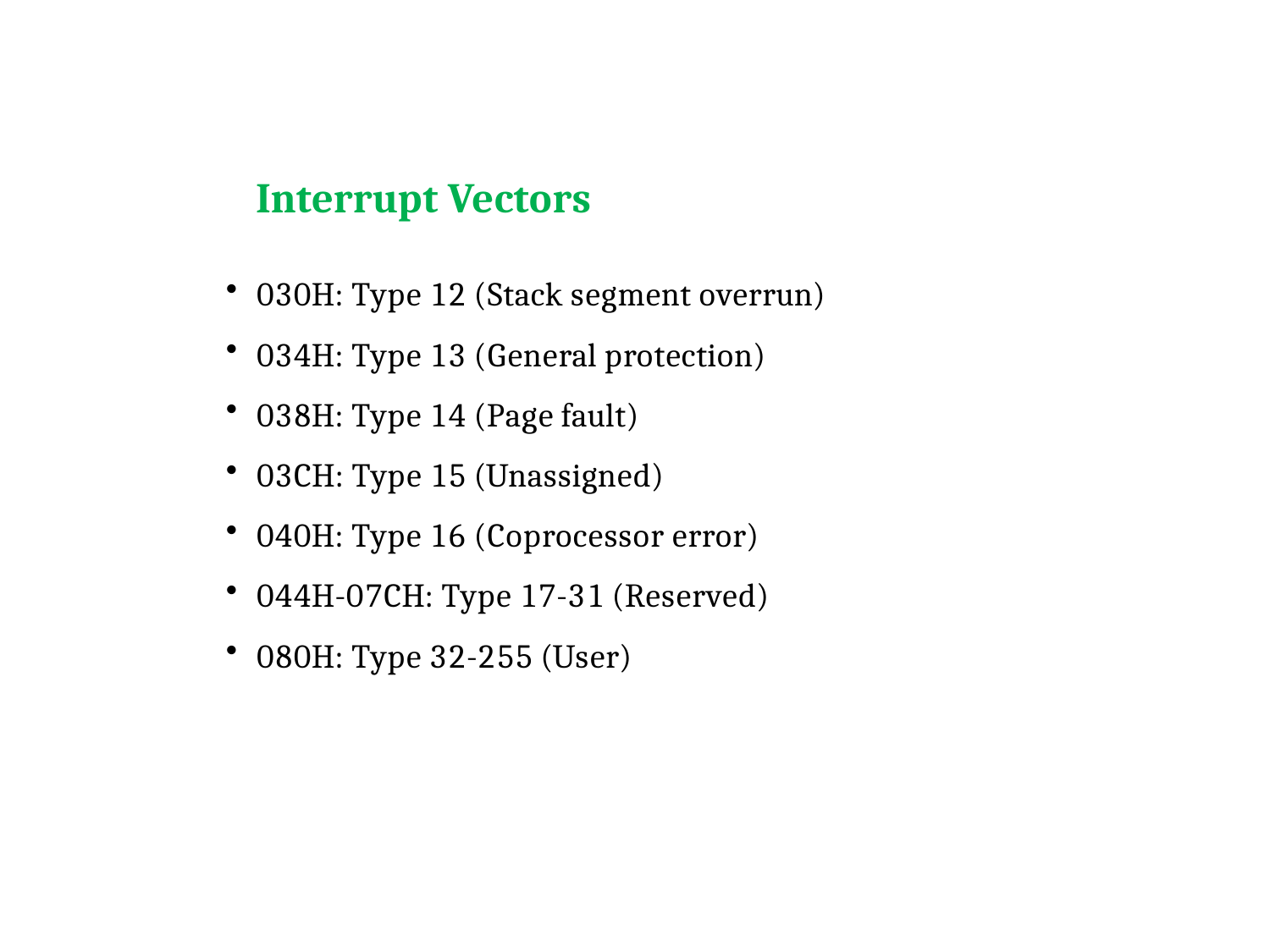

Interrupt Vectors

030H: Type 12 (Stack segment overrun)
034H: Type 13 (General protection)
038H: Type 14 (Page fault)
03CH: Type 15 (Unassigned)
040H: Type 16 (Coprocessor error)
044H-07CH: Type 17-31 (Reserved)
080H: Type 32-255 (User)